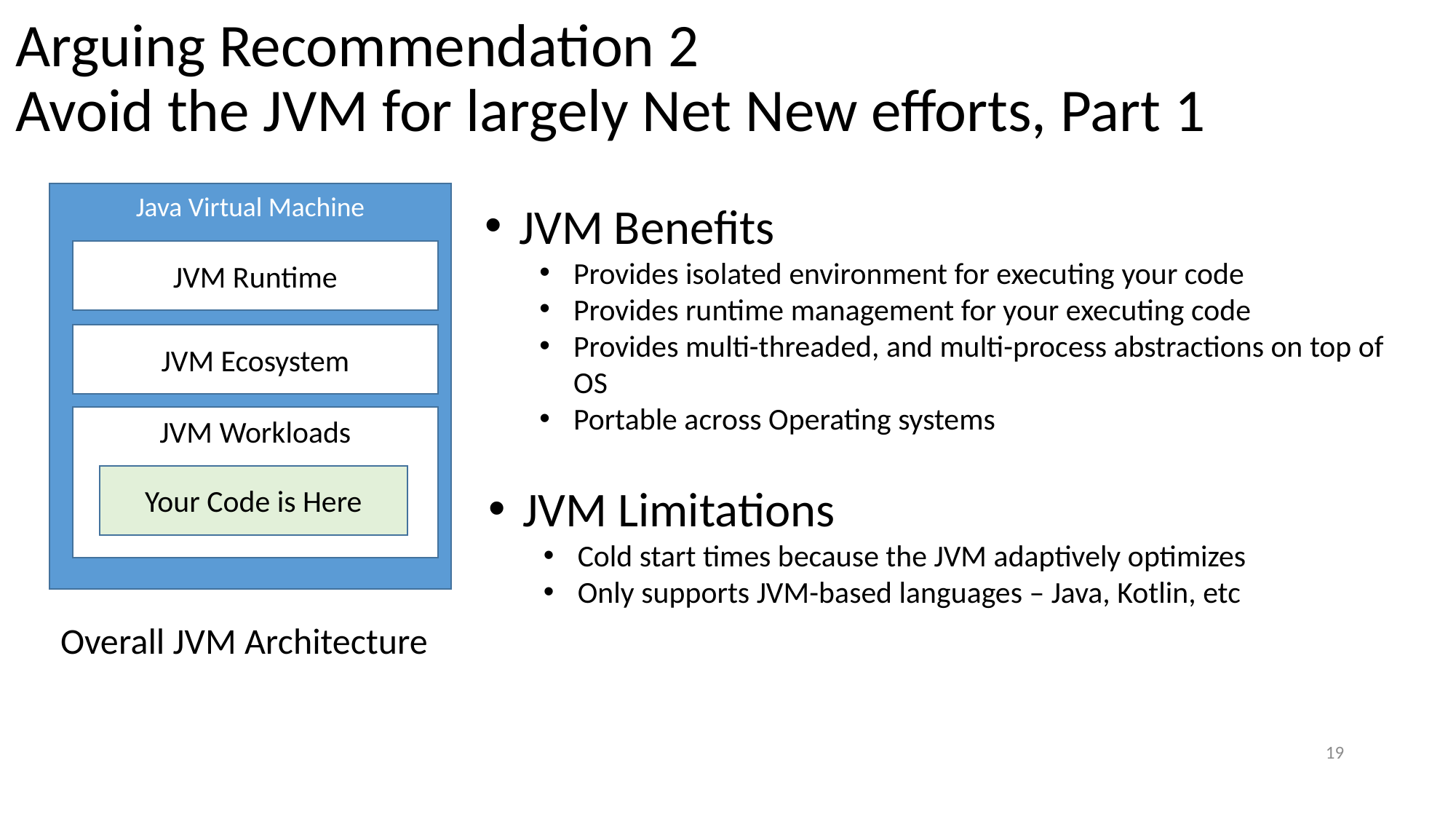

# Arguing Recommendation 2 Avoid the JVM for largely Net New efforts, Part 1
Java Virtual Machine
JVM Benefits
Provides isolated environment for executing your code
Provides runtime management for your executing code
Provides multi-threaded, and multi-process abstractions on top of OS
Portable across Operating systems

JVM Runtime
JVM Ecosystem
JVM Workloads
Your Code is Here
JVM Limitations
Cold start times because the JVM adaptively optimizes
Only supports JVM-based languages – Java, Kotlin, etc

Overall JVM Architecture
19